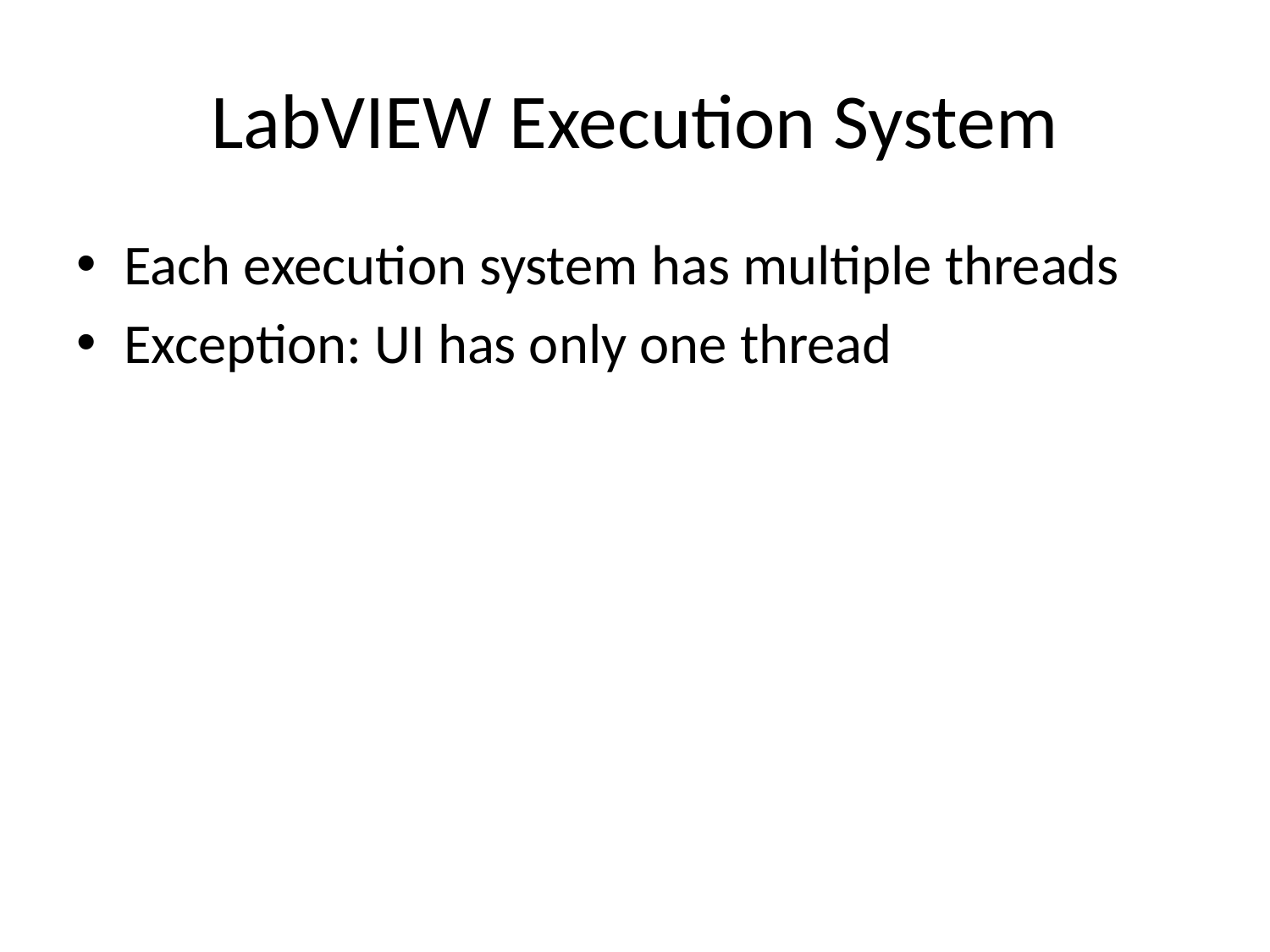

# LabVIEW Execution System
Each execution system has multiple threads
Exception: UI has only one thread